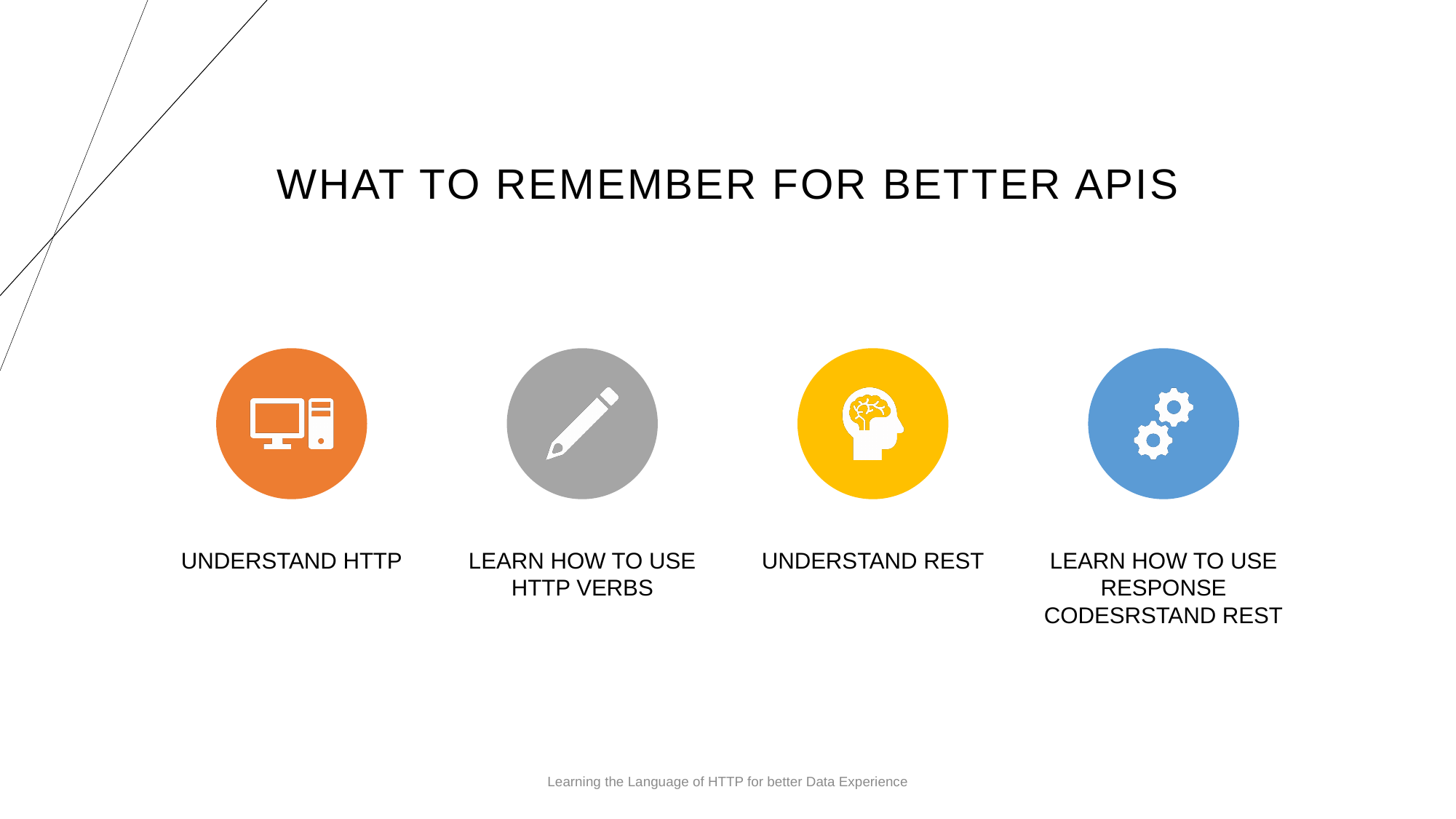

# What to remember for better apis
Understand HTTP
Learn how to use HTTP Verbs
Understand rest
Learn how to use Response Codesrstand REST
Learning the Language of HTTP for better Data Experience